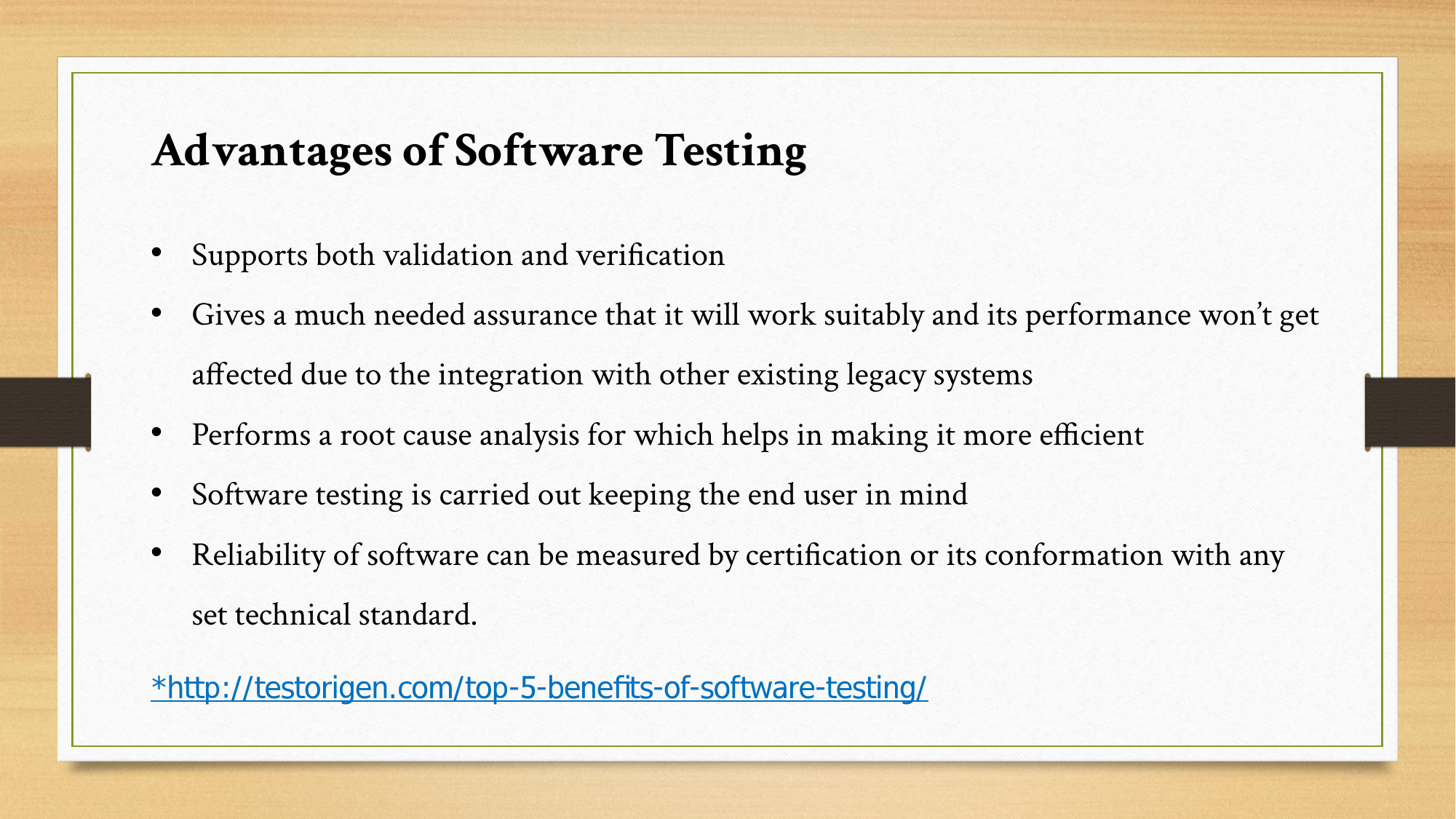

Advantages of Software Testing

Supports both validation and verification
Gives a much needed assurance that it will work suitably and its performance won’t get affected due to the integration with other existing legacy systems
Performs a root cause analysis for which helps in making it more efficient
Software testing is carried out keeping the end user in mind
Reliability of software can be measured by certification or its conformation with any set technical standard.

*http://testorigen.com/top-5-benefits-of-software-testing/